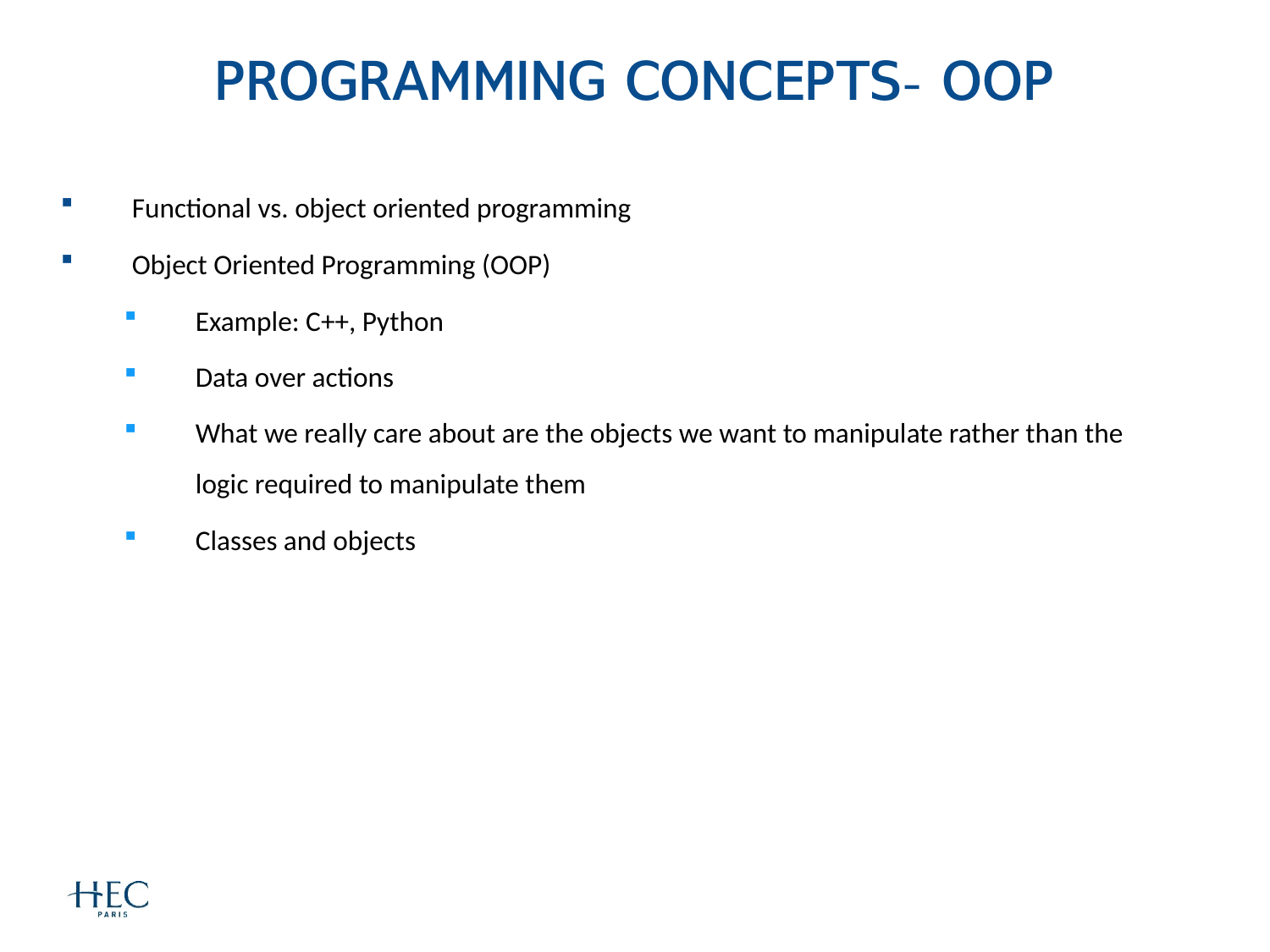

Programming Concepts- OOP
Functional vs. object oriented programming
Object Oriented Programming (OOP)
Example: C++, Python
Data over actions
What we really care about are the objects we want to manipulate rather than the logic required to manipulate them
Classes and objects